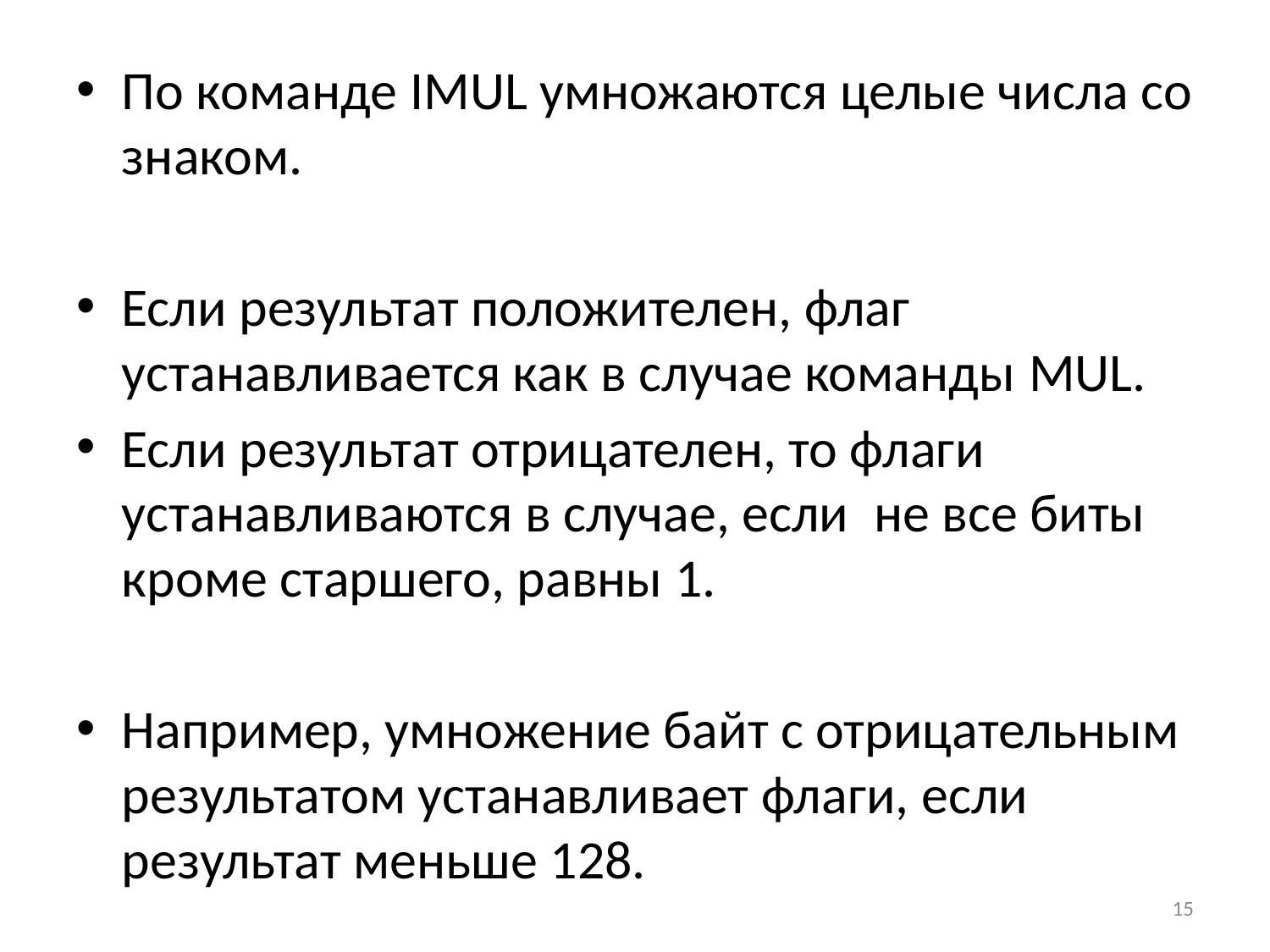

По команде IMUL умножаются целые числа со знаком.

Если результат положителен, флаг устанавливается как в случае команды MUL.
Если результат отрицателен, то флаги устанавливаются в случае, если  не все биты кроме старшего, равны 1.

Например, умножение байт с отрицательным результатом устанавливает флаги, если результат меньше 128.
15